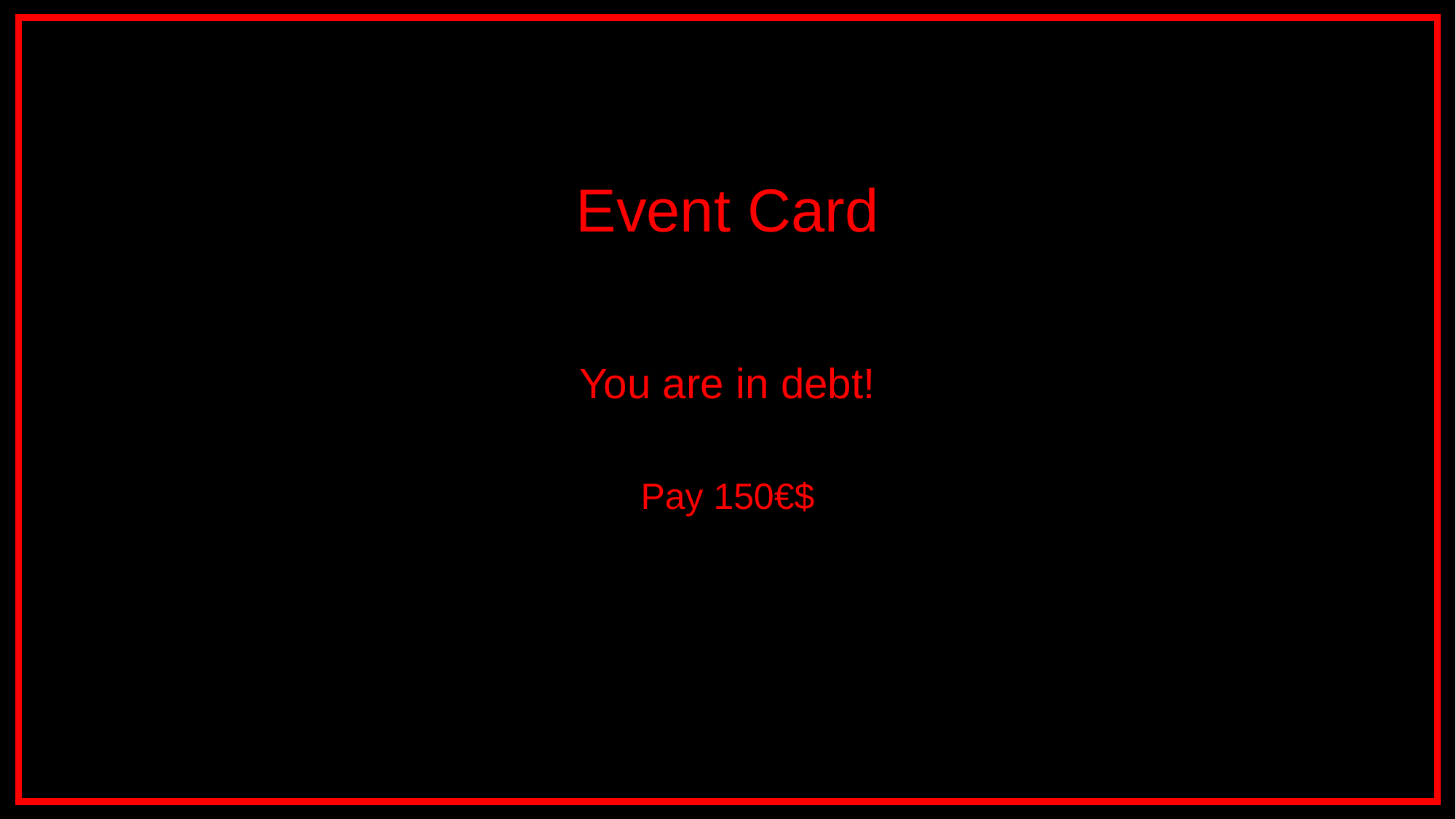

Event Card
You are in debt!

Pay 150€$